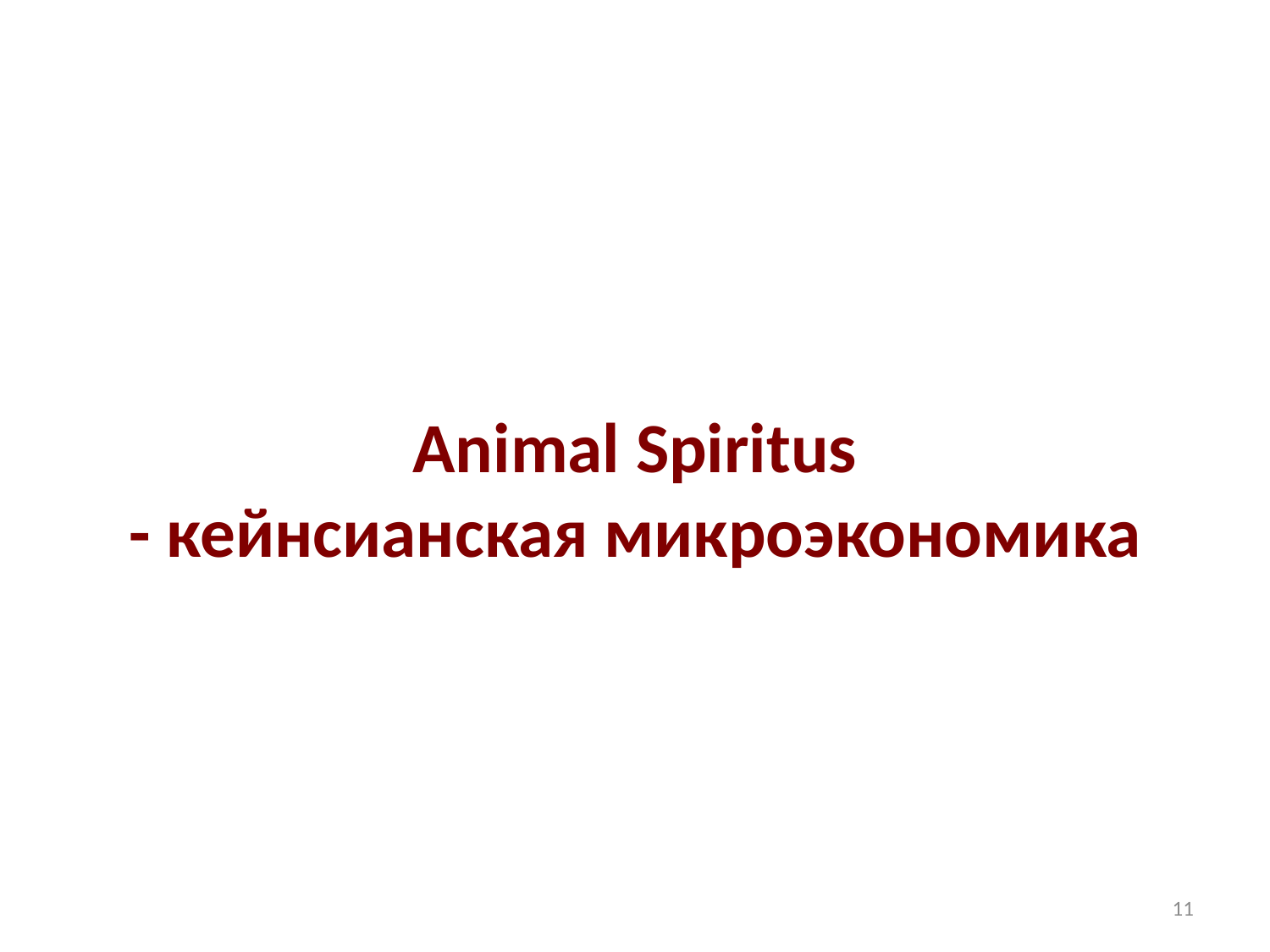

# Animal Spiritus - кейнсианская микроэкономика
11